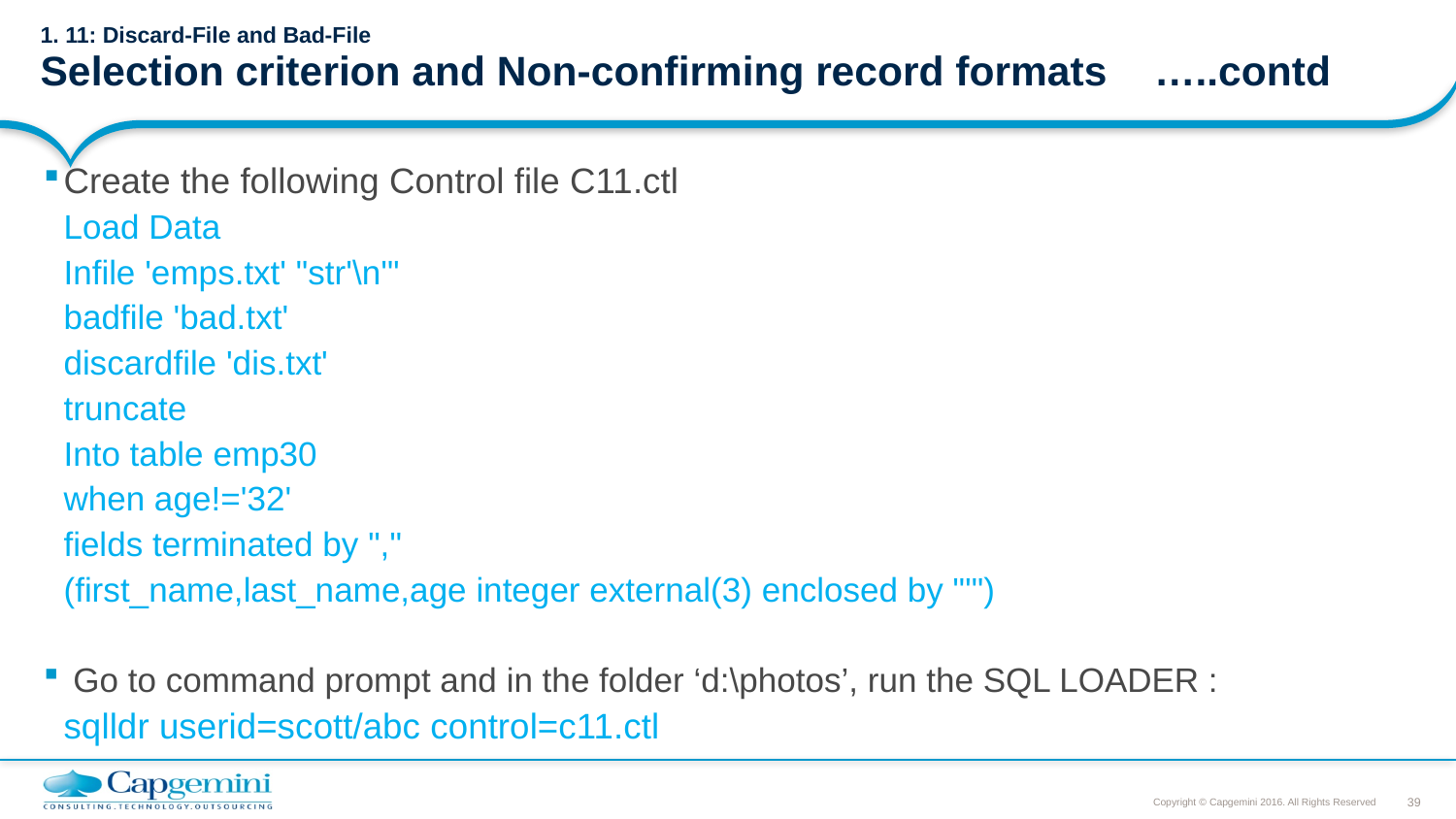

# 1. 11: Discard-File and Bad-File Selection criterion and Non-confirming record formats	…..contd
Create the following Control file C11.ctl
		Load Data
		Infile 'emps.txt' "str'\n'"
		badfile 'bad.txt'
		discardfile 'dis.txt'
		truncate
		Into table emp30
		when age!='32'
		fields terminated by ","
		(first_name,last_name,age integer external(3) enclosed by "'")

 Go to command prompt and in the folder ‘d:\photos’, run the SQL LOADER :
		sqlldr userid=scott/abc control=c11.ctl